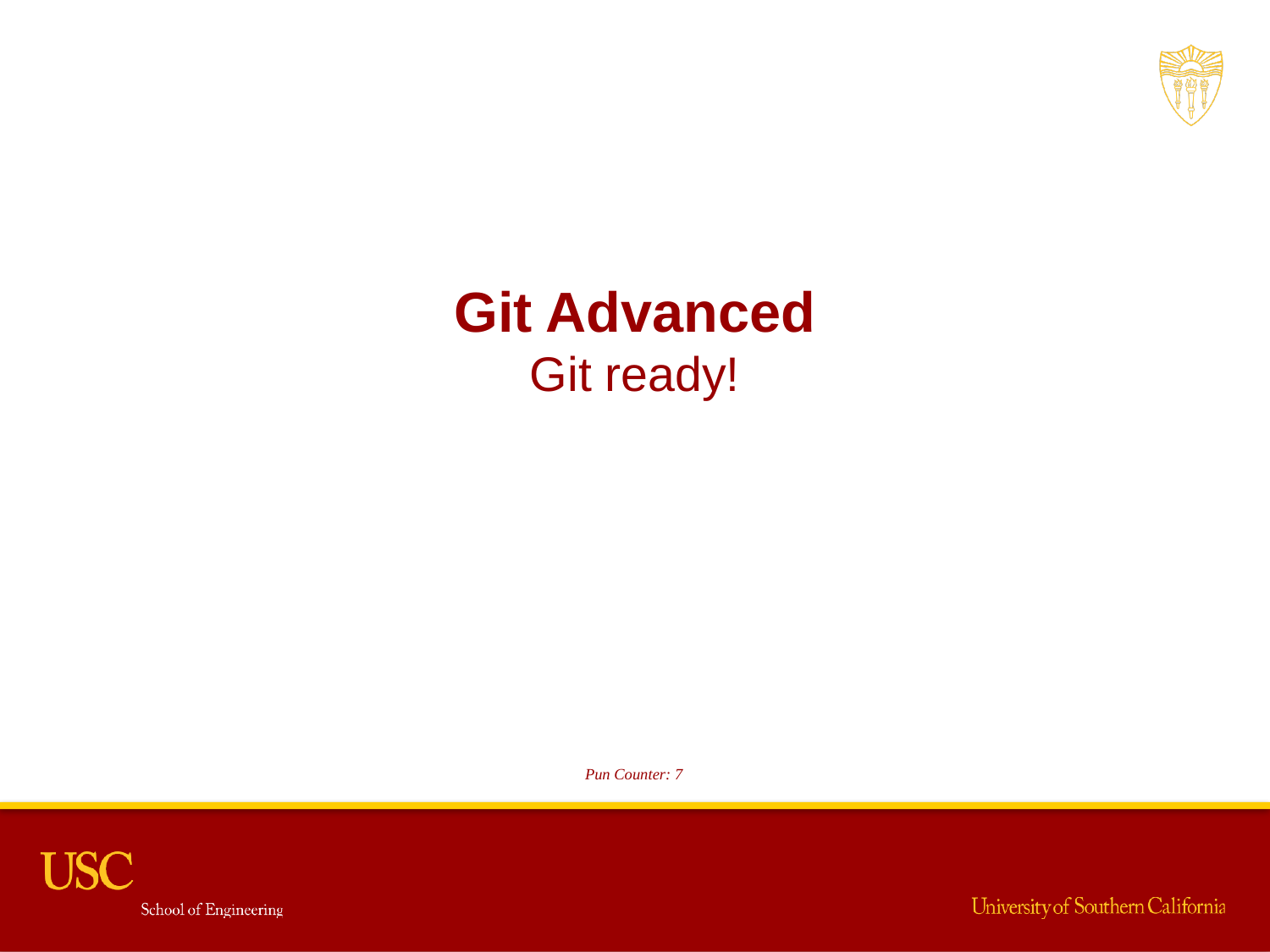

Git Advanced
Git ready!
Pun Counter: 7